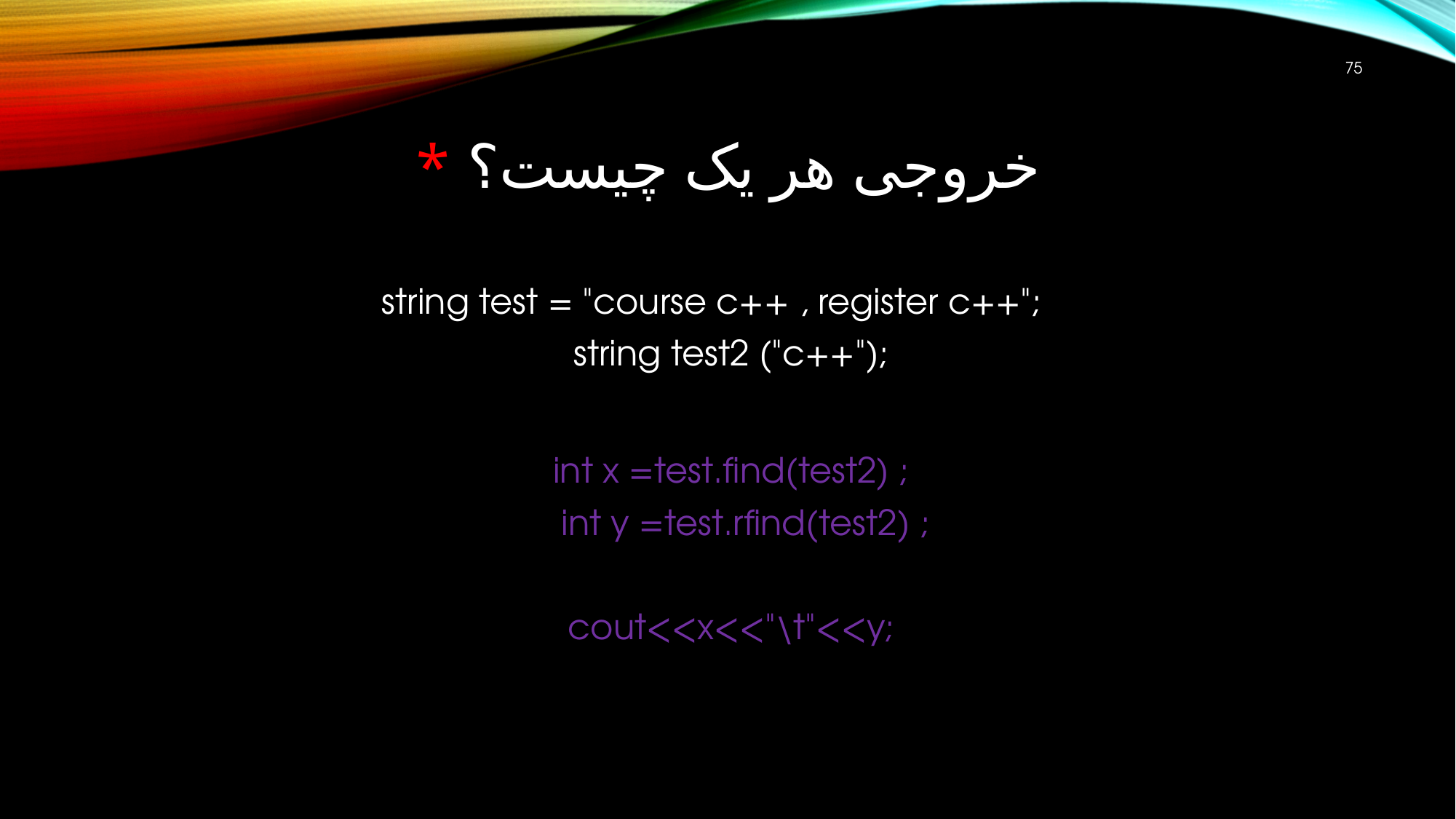

75
# خروجی هر یک چیست؟ *
string test = "course c++ , register c++";
string test2 ("c++");

 int x =test.find(test2) ;
   int y =test.rfind(test2) ;

cout<<x<<"\t"<<y;